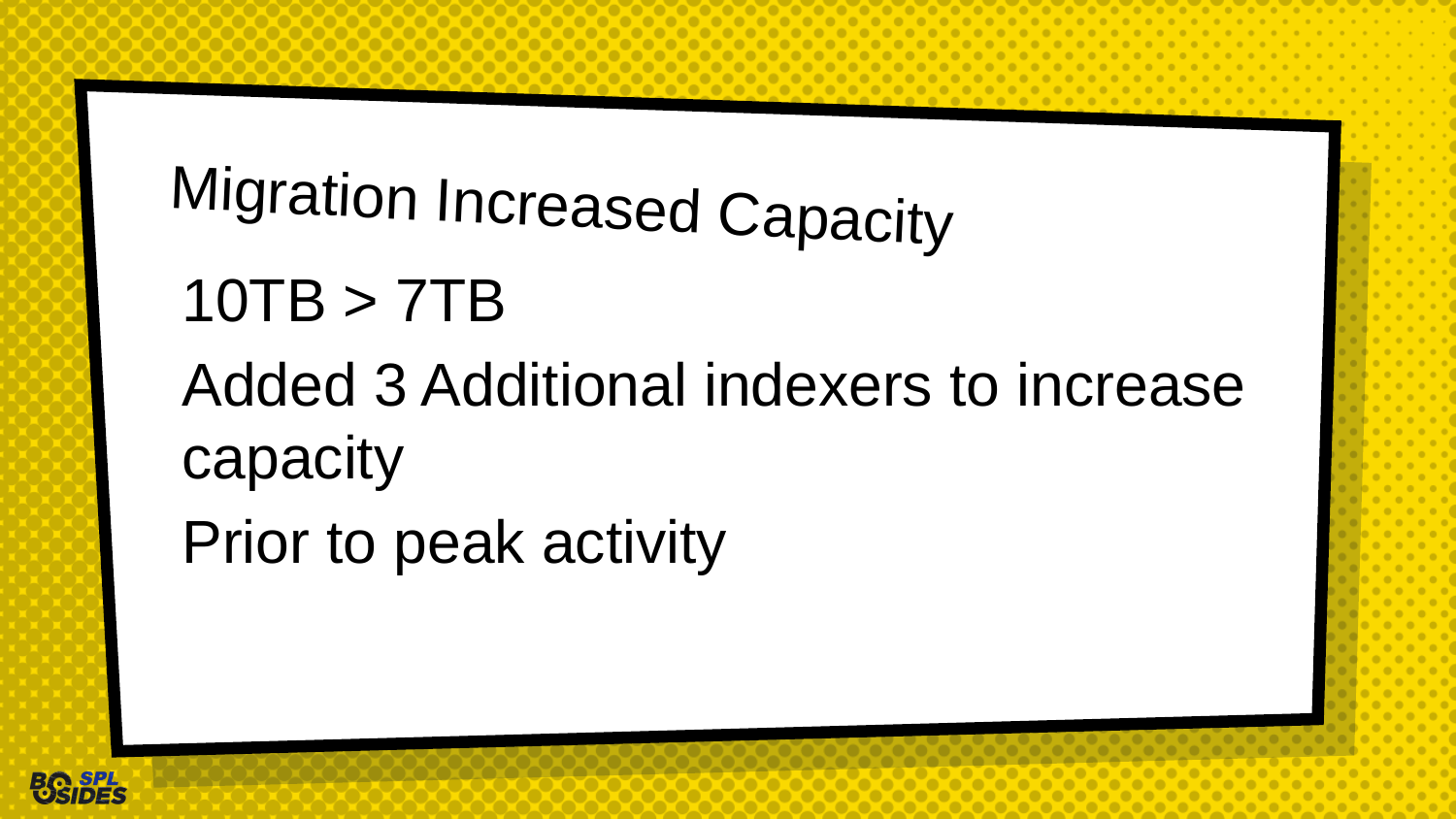

# Migration Increased Capacity
10TB > 7TB
Added 3 Additional indexers to increase capacity
Prior to peak activity